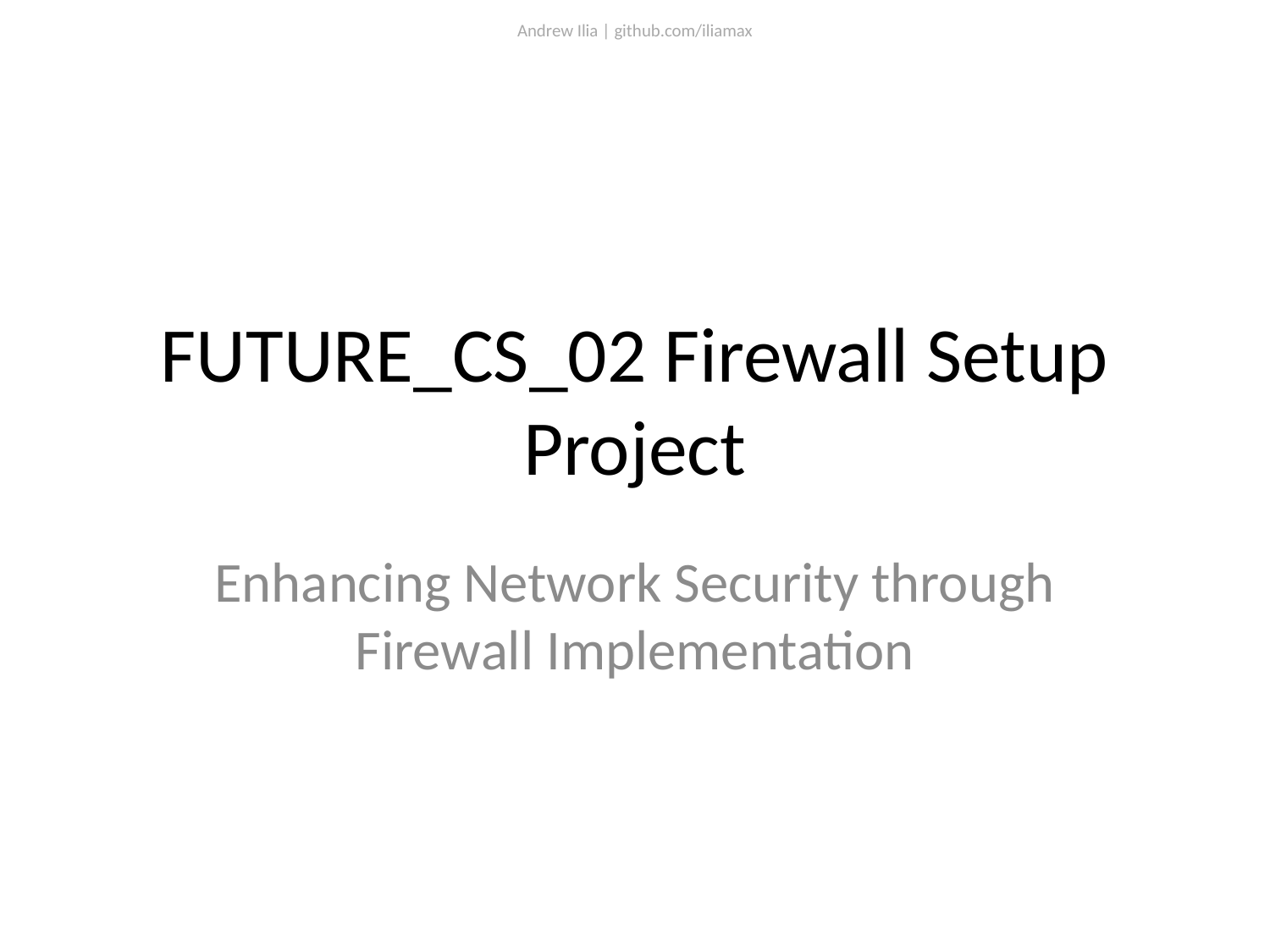

Andrew Ilia | github.com/iliamax
# FUTURE_CS_02 Firewall Setup Project
Enhancing Network Security through Firewall Implementation